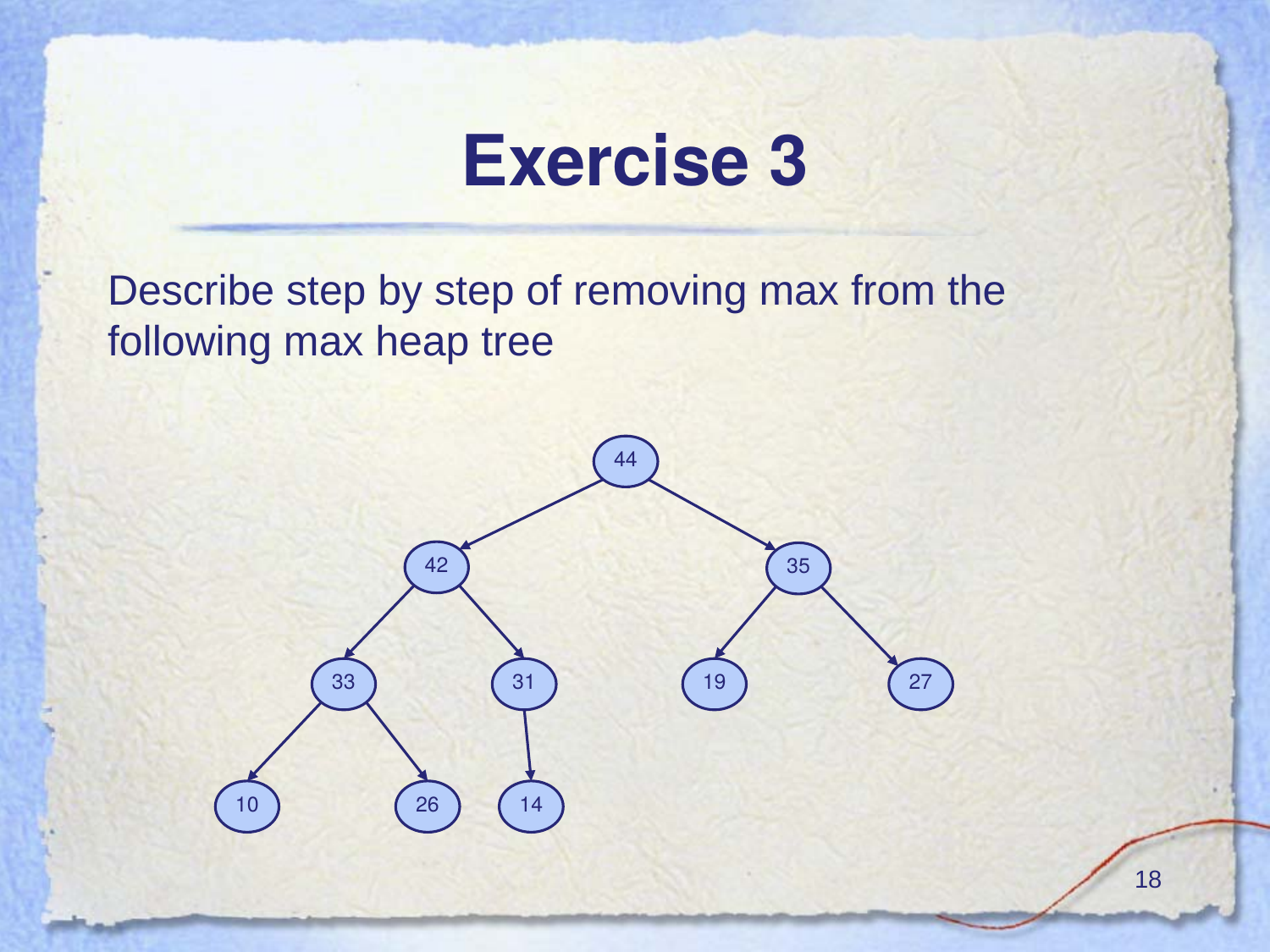

# Exercise 3
Describe step by step of removing max from the following max heap tree
44
42
35
33
31
19
27
10
26
14
18